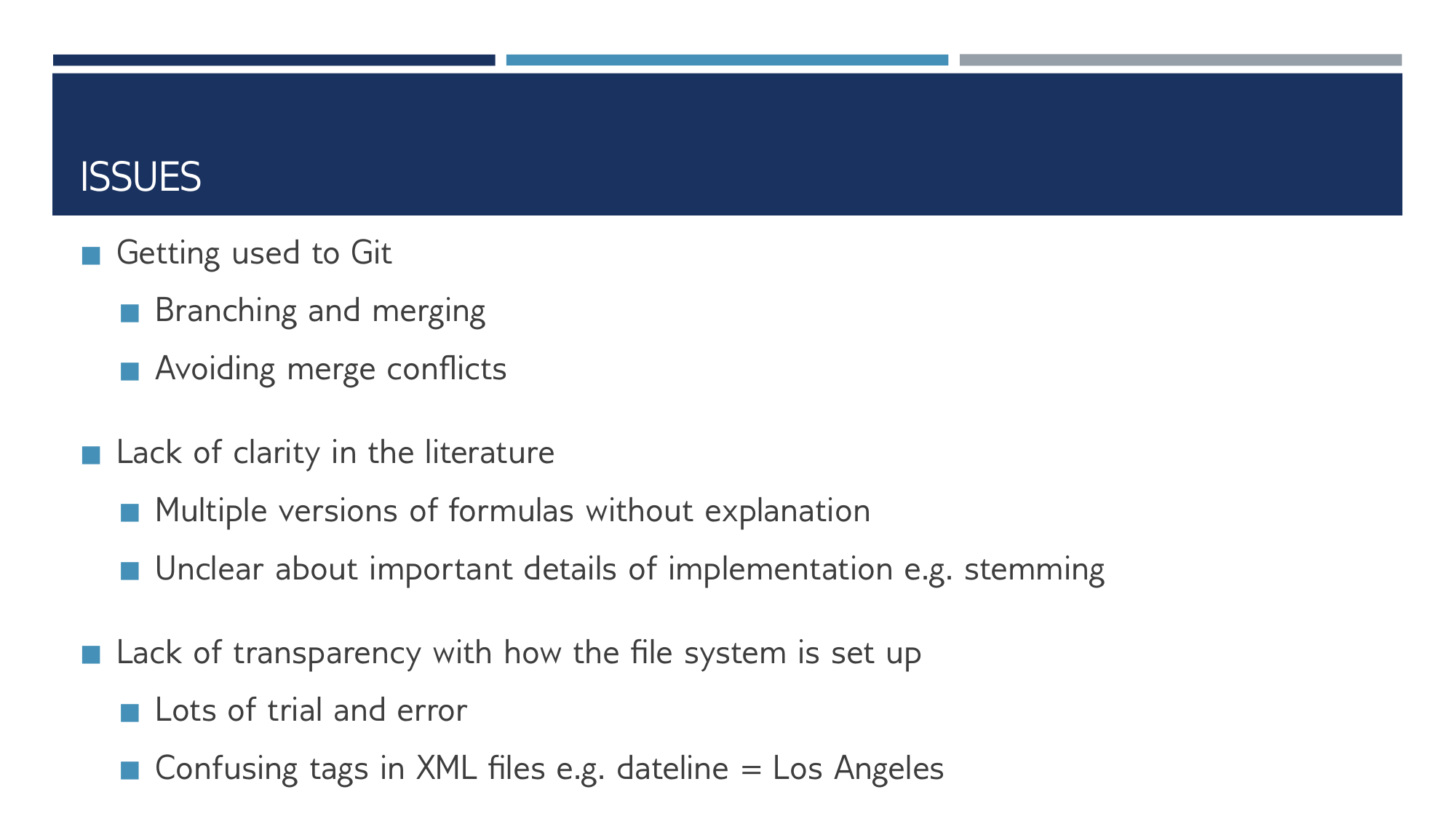

# ISSUES
Getting used to Git
Branching and merging
Avoiding merge conflicts

Lack of clarity in the literature
Multiple versions of formulas without explanation
Unclear about important details of implementation e.g. stemming

Lack of transparency with how the file system is set up
Lots of trial and error
Confusing tags in XML files e.g. dateline = Los Angeles